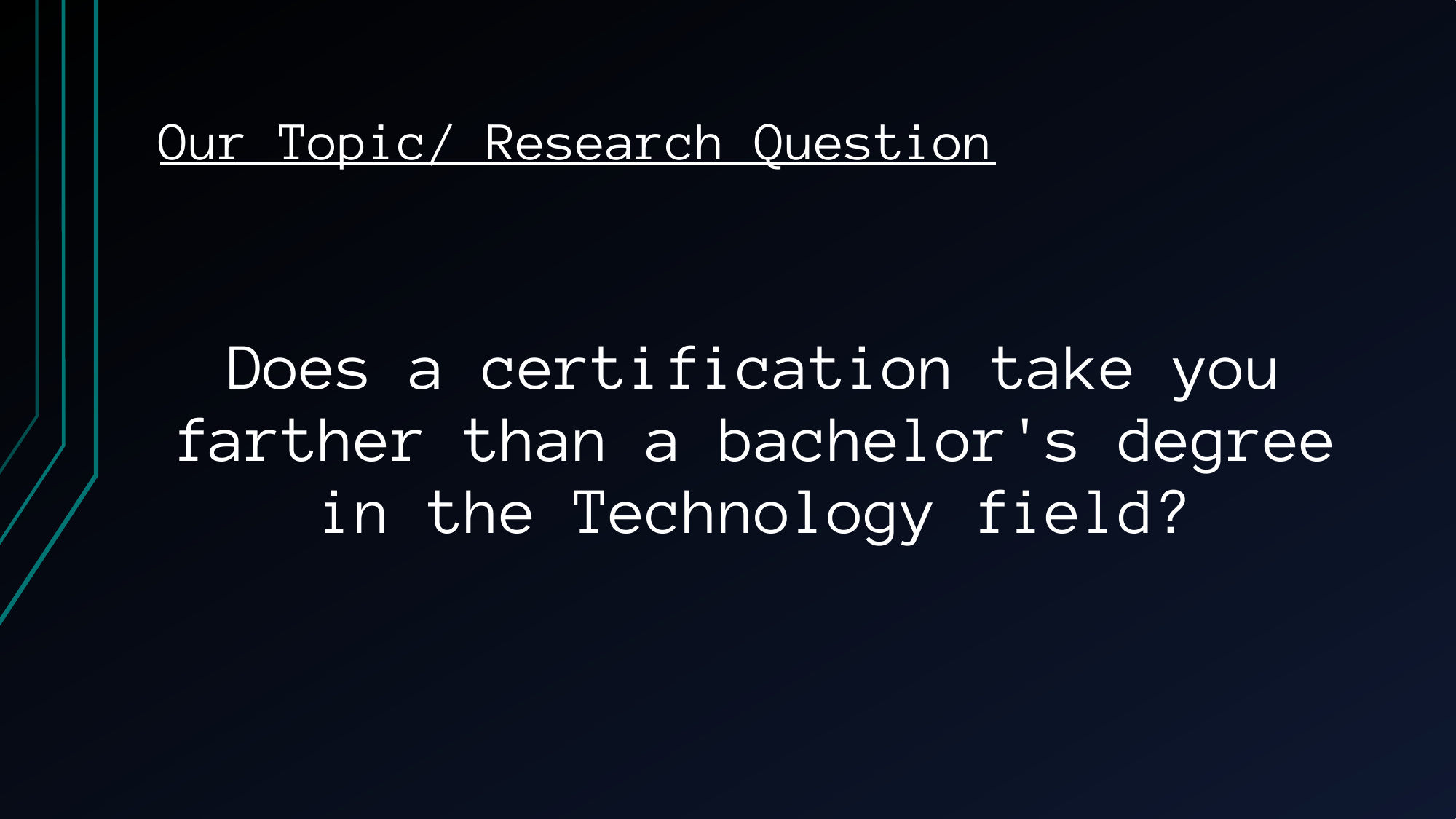

# Our Topic/ Research Question
Does a certification take you farther than a bachelor's degree in the Technology field?